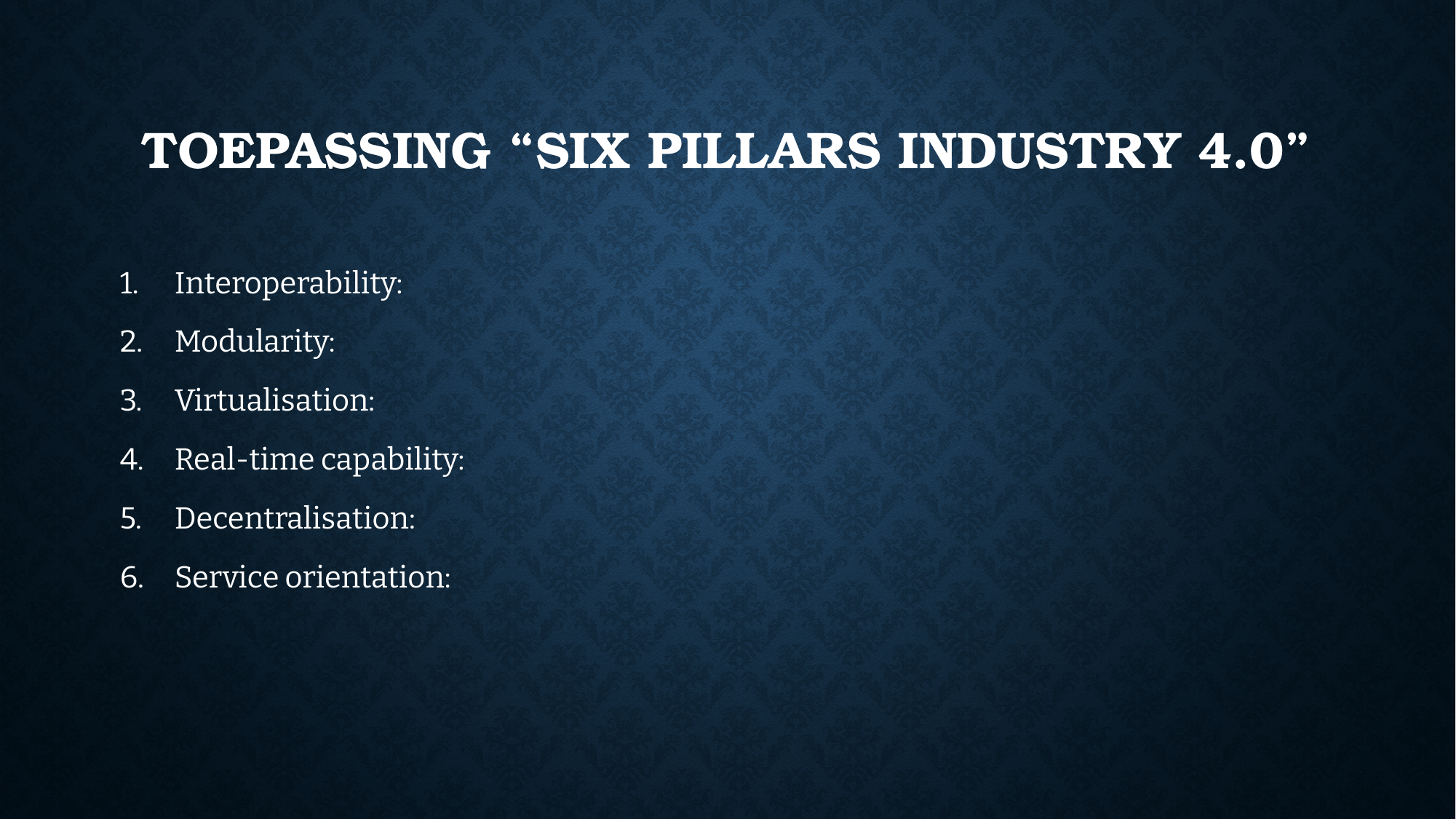

# Toepassing “six pillars industry 4.0”
Interoperability:
Modularity:
Virtualisation:
Real-time capability:
Decentralisation:
Service orientation: